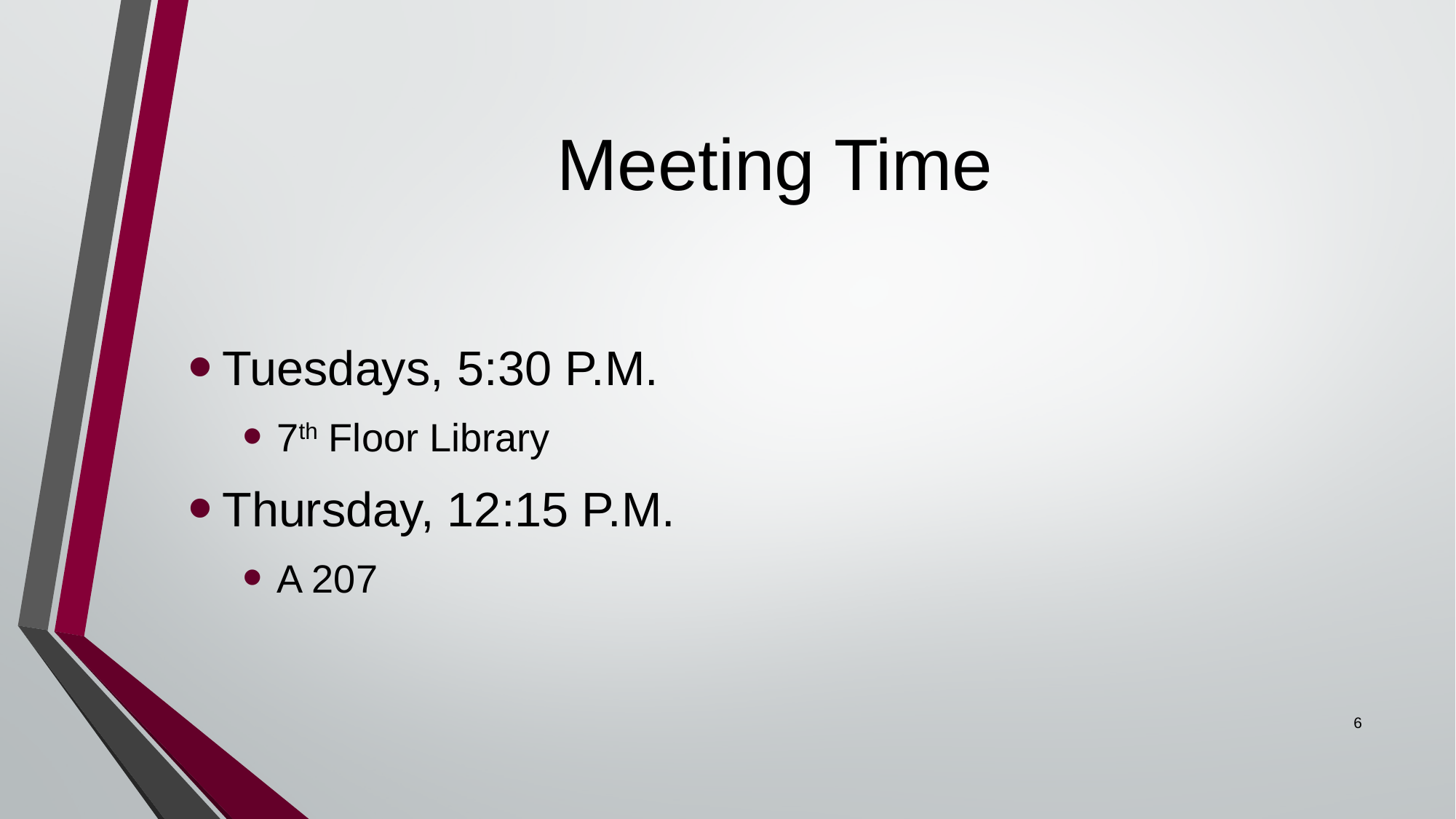

# Meeting Time
Tuesdays, 5:30 P.M.
7th Floor Library
Thursday, 12:15 P.M.
A 207
6